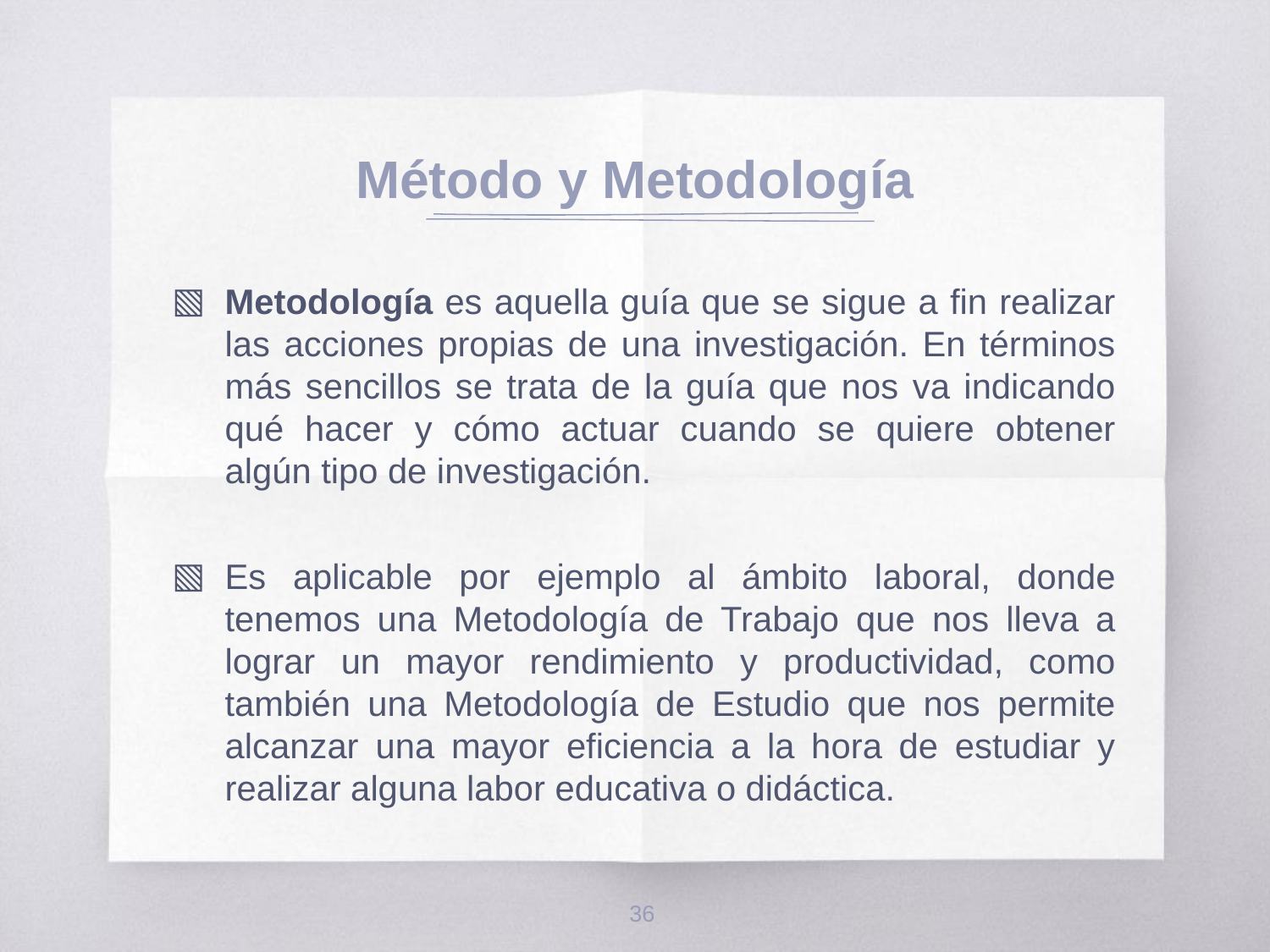

# Método y Metodología
Metodología es aquella guía que se sigue a fin realizar las acciones propias de una investigación. En términos más sencillos se trata de la guía que nos va indicando qué hacer y cómo actuar cuando se quiere obtener algún tipo de investigación.

Es aplicable por ejemplo al ámbito laboral, donde tenemos una Metodología de Trabajo que nos lleva a lograr un mayor rendimiento y productividad, como también una Metodología de Estudio que nos permite alcanzar una mayor eficiencia a la hora de estudiar y realizar alguna labor educativa o didáctica.
36